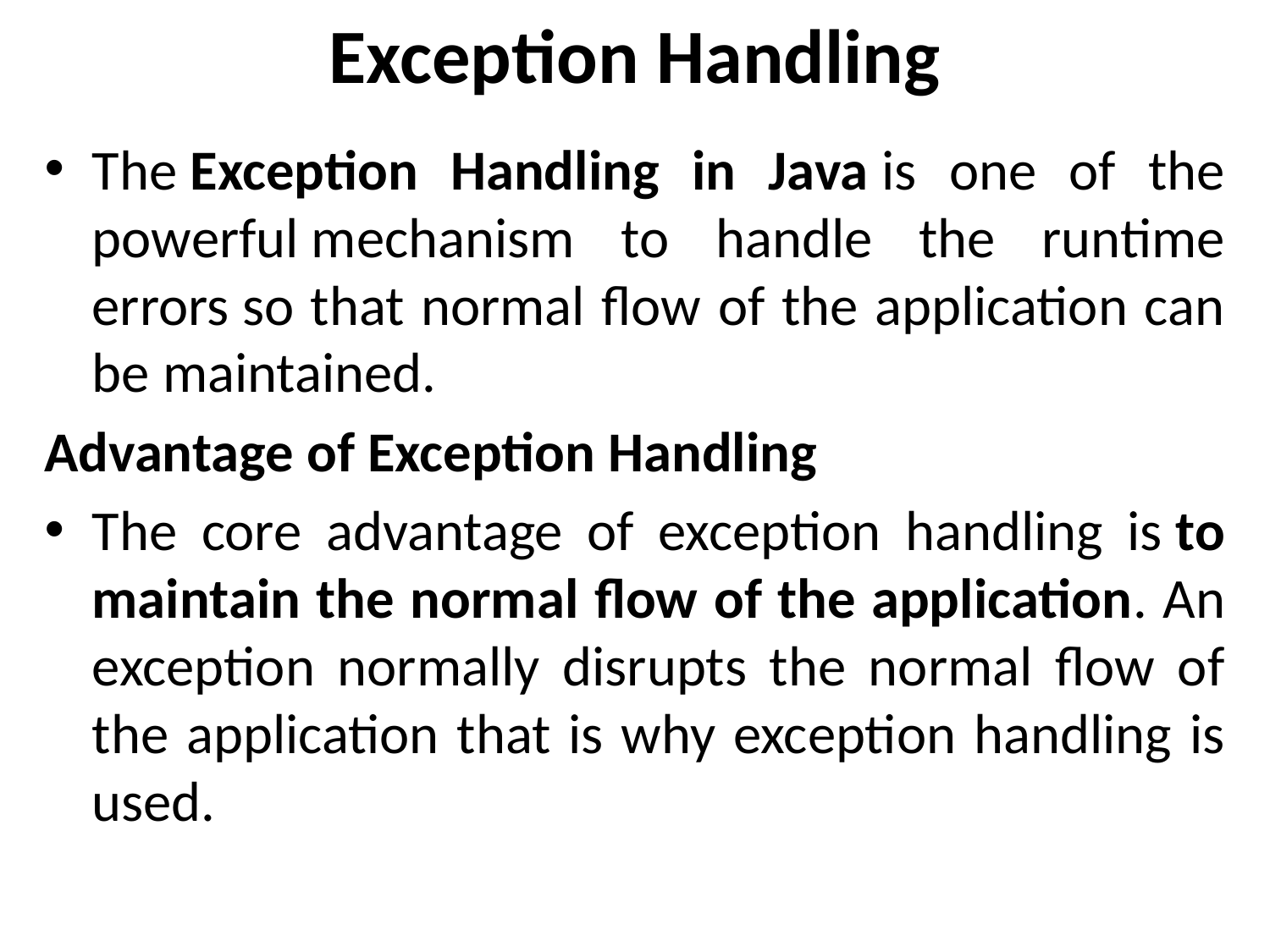

# Exception Handling
The Exception Handling in Java is one of the powerful mechanism to handle the runtime errors so that normal flow of the application can be maintained.
Advantage of Exception Handling
The core advantage of exception handling is to maintain the normal flow of the application. An exception normally disrupts the normal flow of the application that is why exception handling is used.